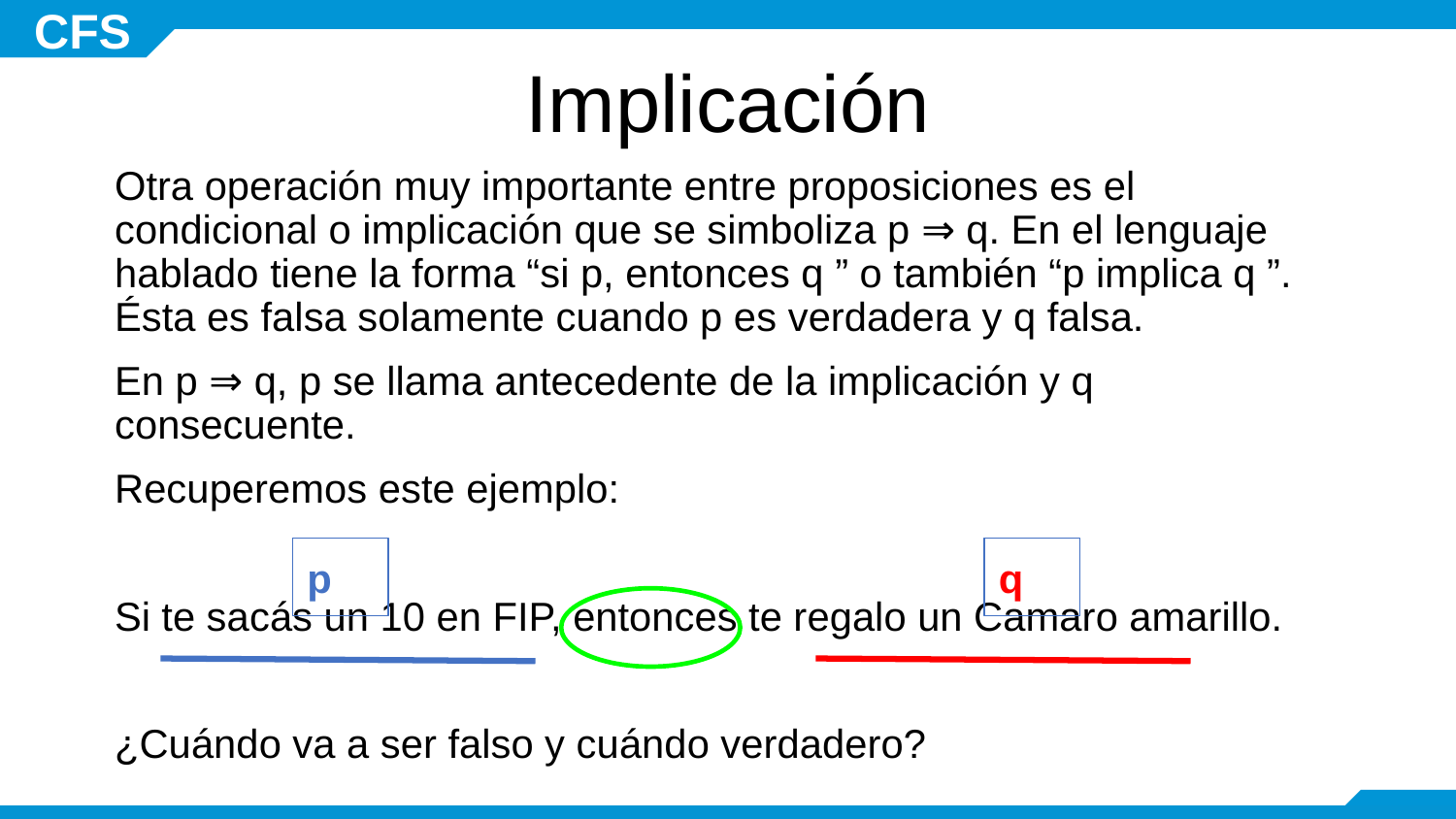

# Implicación
Otra operación muy importante entre proposiciones es el condicional o implicación que se simboliza p ⇒ q. En el lenguaje hablado tiene la forma “si p, entonces q ” o también “p implica q ”. Ésta es falsa solamente cuando p es verdadera y q falsa.
En p ⇒ q, p se llama antecedente de la implicación y q consecuente.
Recuperemos este ejemplo:

Si te sacás un 10 en FIP, entonces te regalo un Camaro amarillo.

¿Cuándo va a ser falso y cuándo verdadero?
p
q